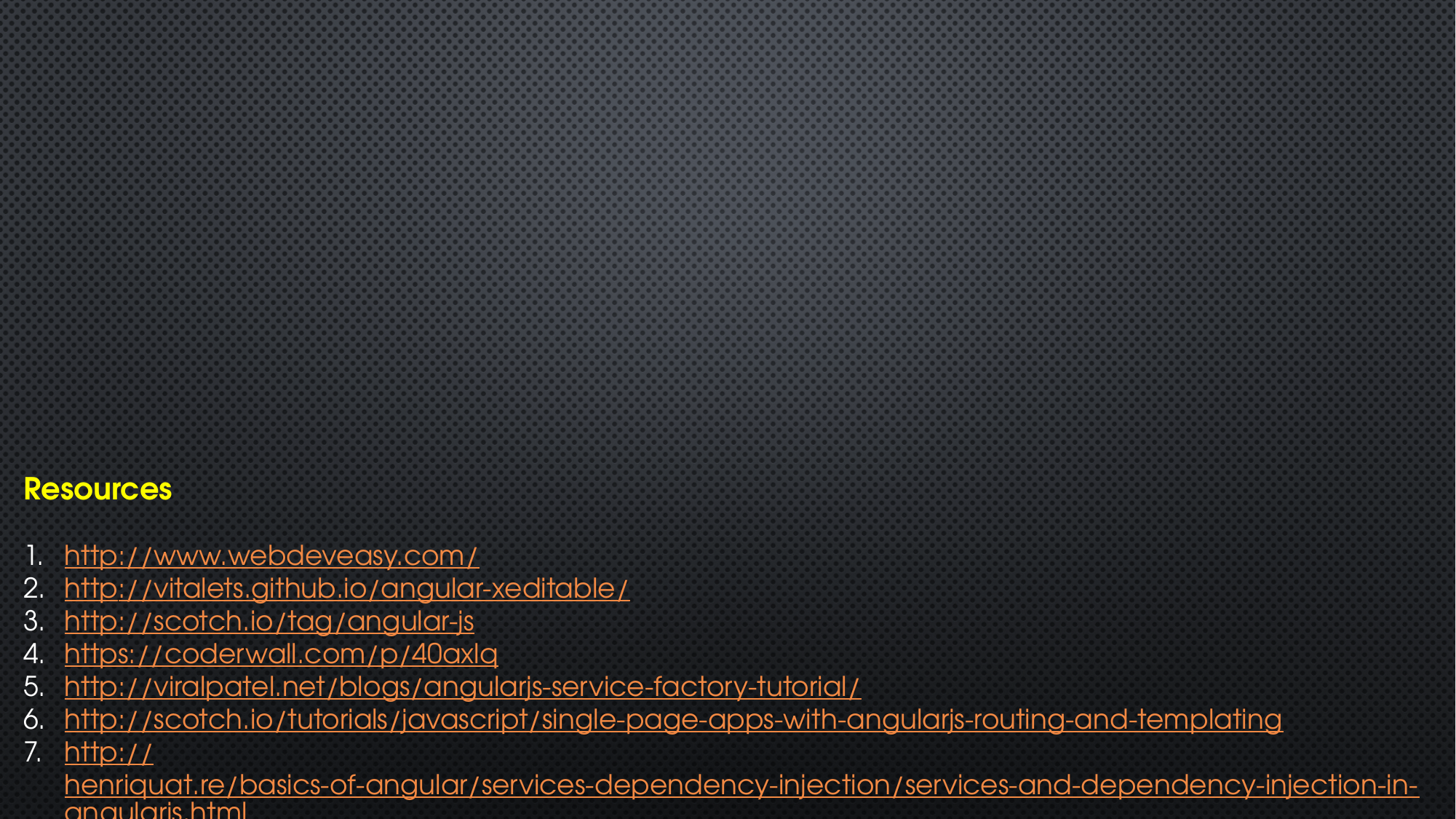

The End
Resources

http://www.webdeveasy.com/
http://vitalets.github.io/angular-xeditable/
http://scotch.io/tag/angular-js
https://coderwall.com/p/40axlq
http://viralpatel.net/blogs/angularjs-service-factory-tutorial/
http://scotch.io/tutorials/javascript/single-page-apps-with-angularjs-routing-and-templating
http://henriquat.re/basics-of-angular/services-dependency-injection/services-and-dependency-injection-in-angularjs.html